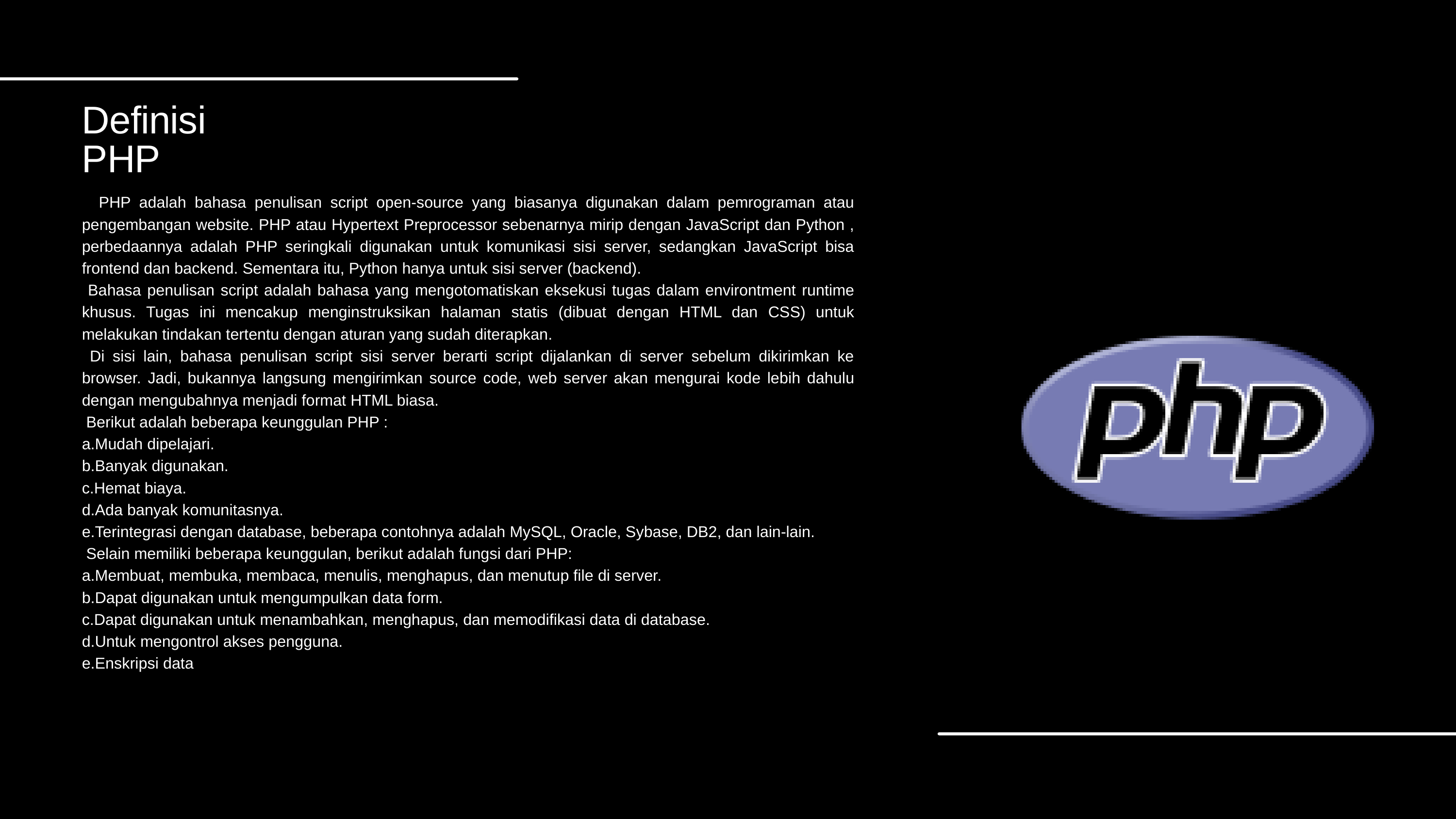

Definisi
PHP
  PHP adalah bahasa penulisan script open-source yang biasanya digunakan dalam pemrograman atau pengembangan website. PHP atau Hypertext Preprocessor sebenarnya mirip dengan JavaScript dan Python , perbedaannya adalah PHP seringkali digunakan untuk komunikasi sisi server, sedangkan JavaScript bisa frontend dan backend. Sementara itu, Python hanya untuk sisi server (backend).
 Bahasa penulisan script adalah bahasa yang mengotomatiskan eksekusi tugas dalam environtment runtime khusus. Tugas ini mencakup menginstruksikan halaman statis (dibuat dengan HTML dan CSS) untuk melakukan tindakan tertentu dengan aturan yang sudah diterapkan.
 Di sisi lain, bahasa penulisan script sisi server berarti script dijalankan di server sebelum dikirimkan ke browser. Jadi, bukannya langsung mengirimkan source code, web server akan mengurai kode lebih dahulu dengan mengubahnya menjadi format HTML biasa.
 Berikut adalah beberapa keunggulan PHP :
a.Mudah dipelajari.
b.Banyak digunakan.
c.Hemat biaya.
d.Ada banyak komunitasnya.
e.Terintegrasi dengan database, beberapa contohnya adalah MySQL, Oracle, Sybase, DB2, dan lain-lain.
 Selain memiliki beberapa keunggulan, berikut adalah fungsi dari PHP:
a.Membuat, membuka, membaca, menulis, menghapus, dan menutup file di server.
b.Dapat digunakan untuk mengumpulkan data form.
c.Dapat digunakan untuk menambahkan, menghapus, dan memodifikasi data di database.
d.Untuk mengontrol akses pengguna.
e.Enskripsi data